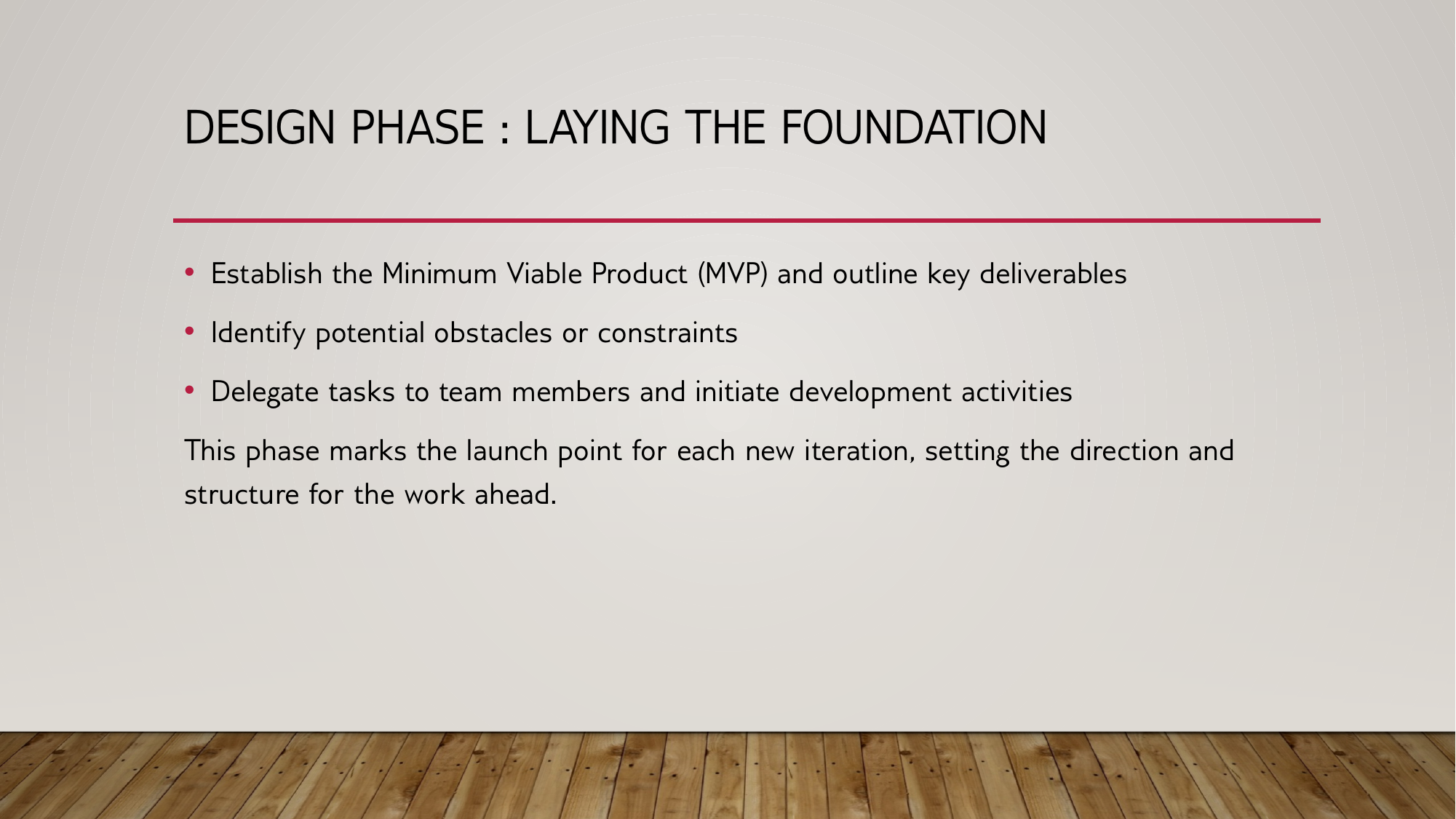

# Design phase : Laying the foundation
Establish the Minimum Viable Product (MVP) and outline key deliverables
Identify potential obstacles or constraints
Delegate tasks to team members and initiate development activities
This phase marks the launch point for each new iteration, setting the direction and structure for the work ahead.